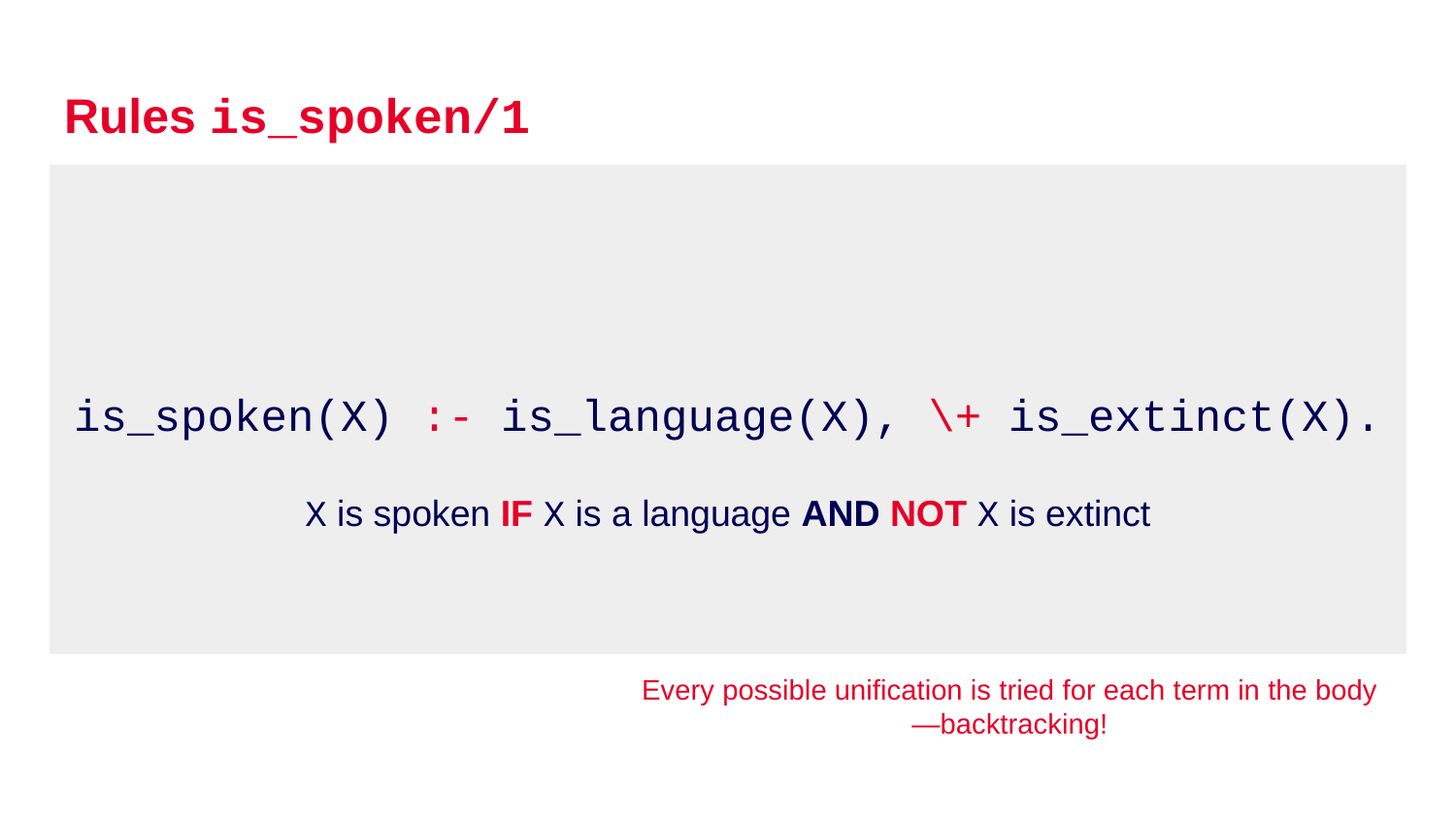

# Rules is_spoken/1
True if language X is still spoken.
is_spoken(X) :- is_language(X), \+ is_extinct(X).
X is spoken IF X is a language AND NOT X is extinct
Every possible unification is tried for each term in the body—backtracking!